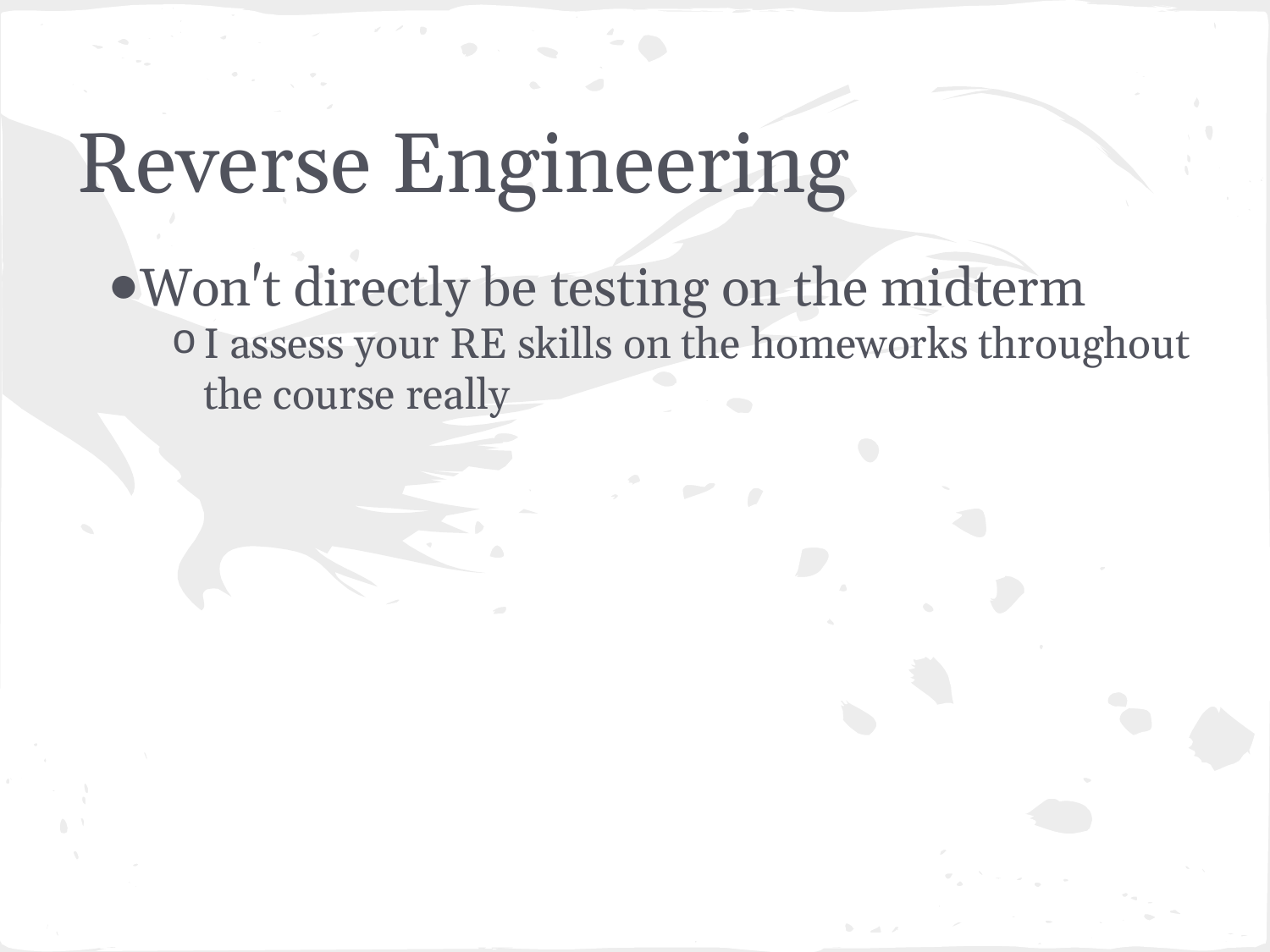

# Reverse Engineering
Won't directly be testing on the midterm
I assess your RE skills on the homeworks throughout the course really